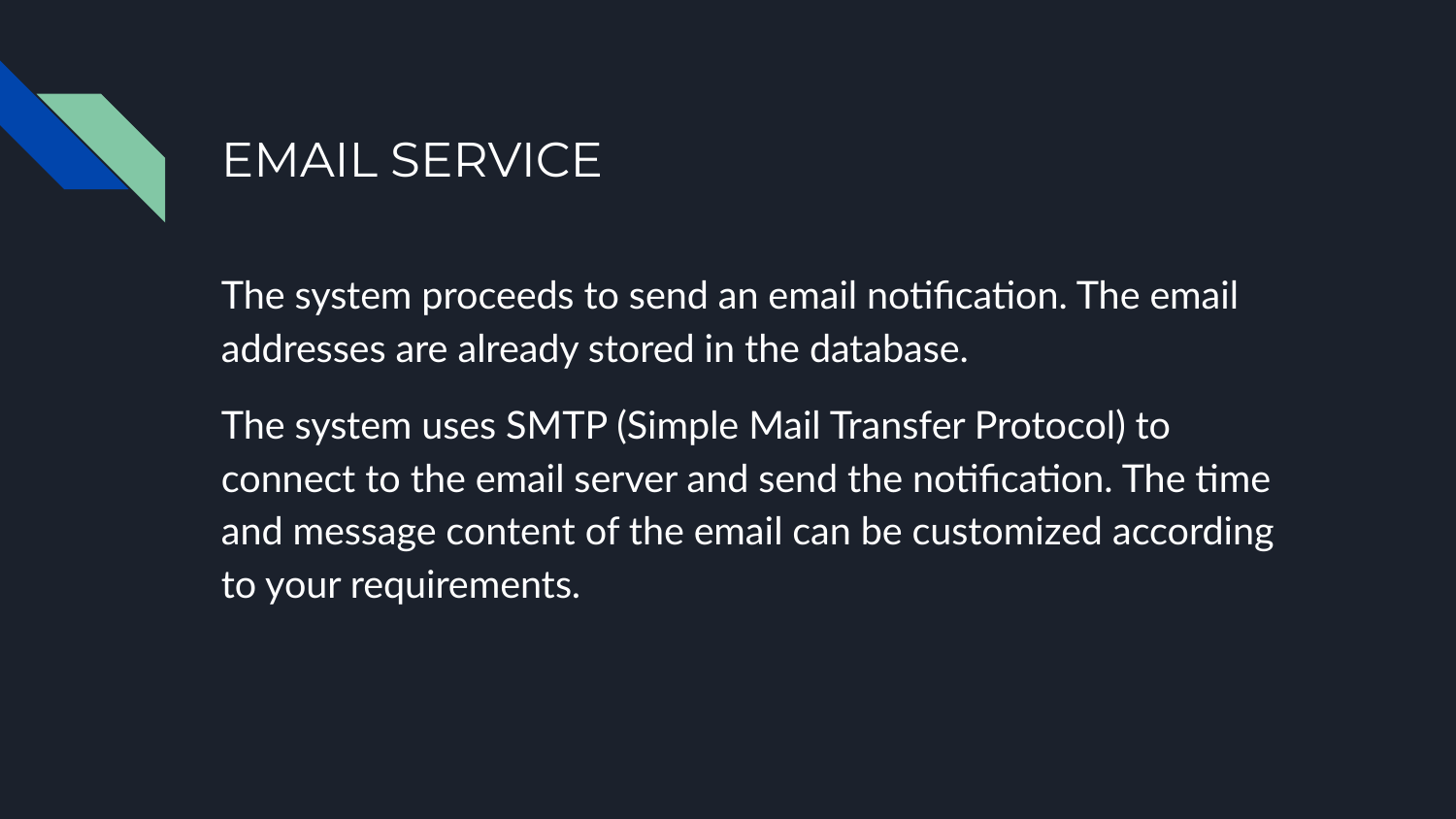

# EMAIL SERVICE
The system proceeds to send an email notification. The email addresses are already stored in the database.
The system uses SMTP (Simple Mail Transfer Protocol) to connect to the email server and send the notification. The time and message content of the email can be customized according to your requirements.